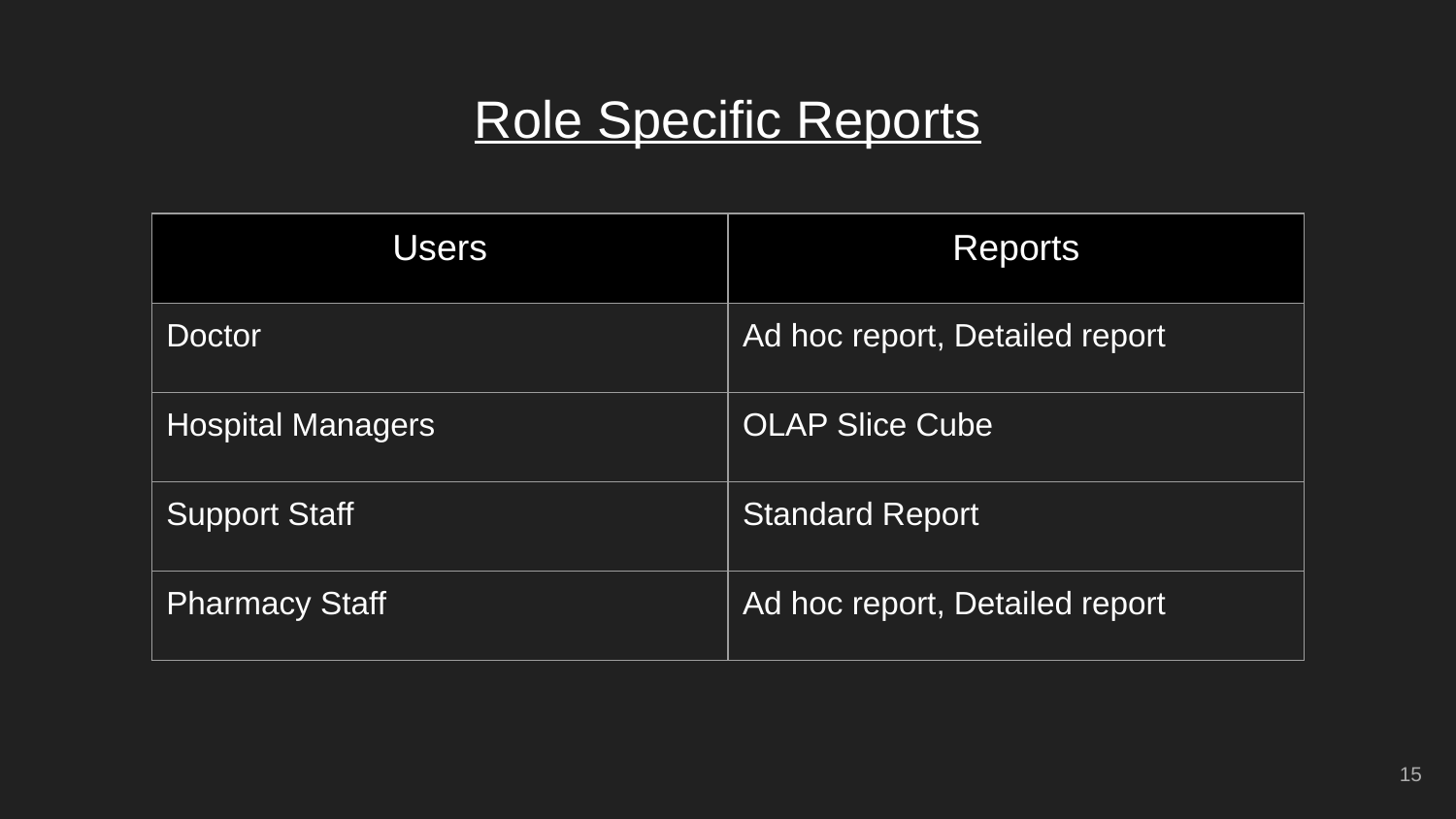

# Role Specific Reports
| Users | Reports |
| --- | --- |
| Doctor | Ad hoc report, Detailed report |
| Hospital Managers | OLAP Slice Cube |
| Support Staff | Standard Report |
| Pharmacy Staff | Ad hoc report, Detailed report |
15